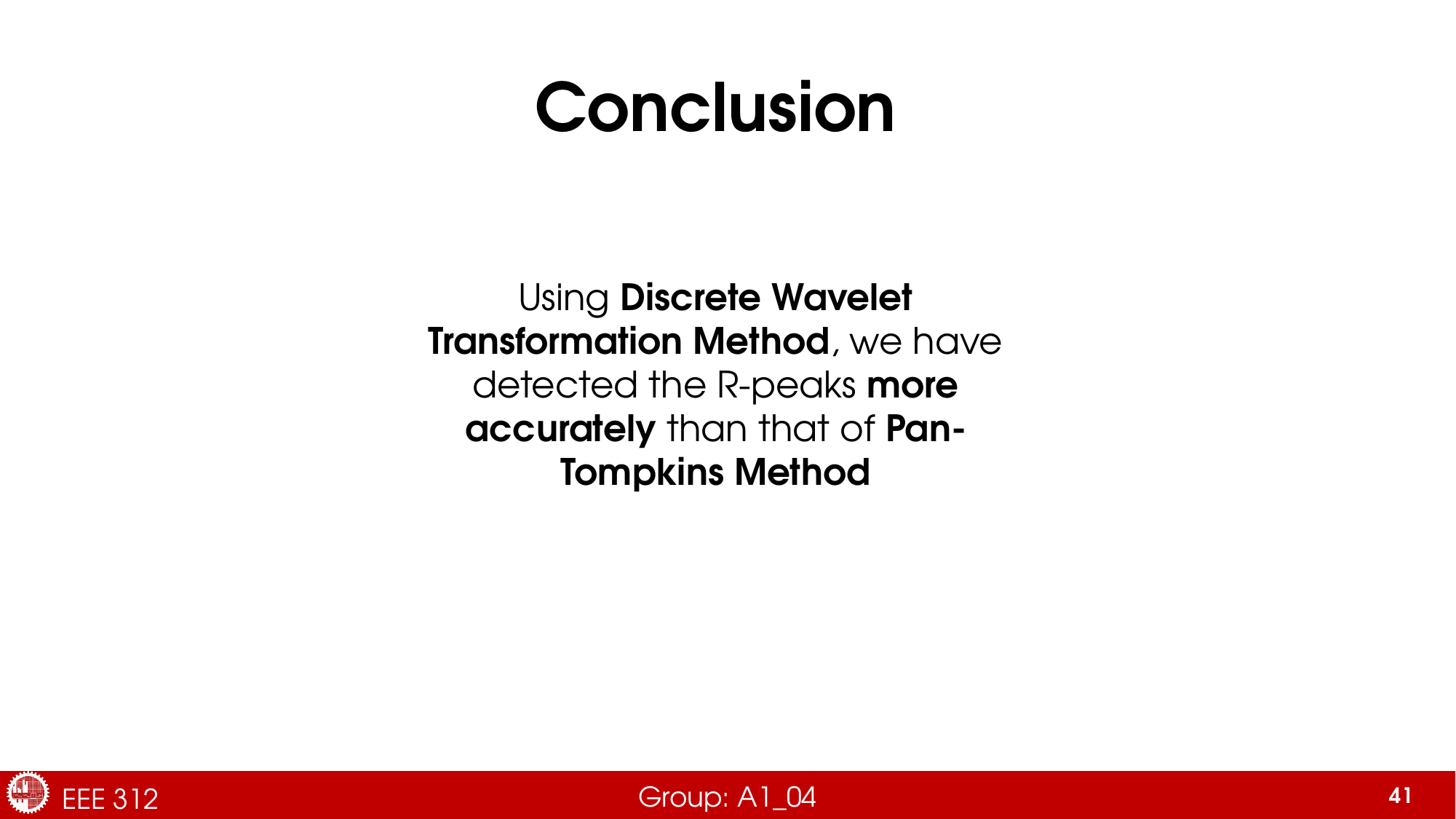

Conclusion

Using Discrete Wavelet Transformation Method, we have detected the R-peaks more accurately than that of Pan-Tompkins Method
Group: A1_04
EEE 312
41